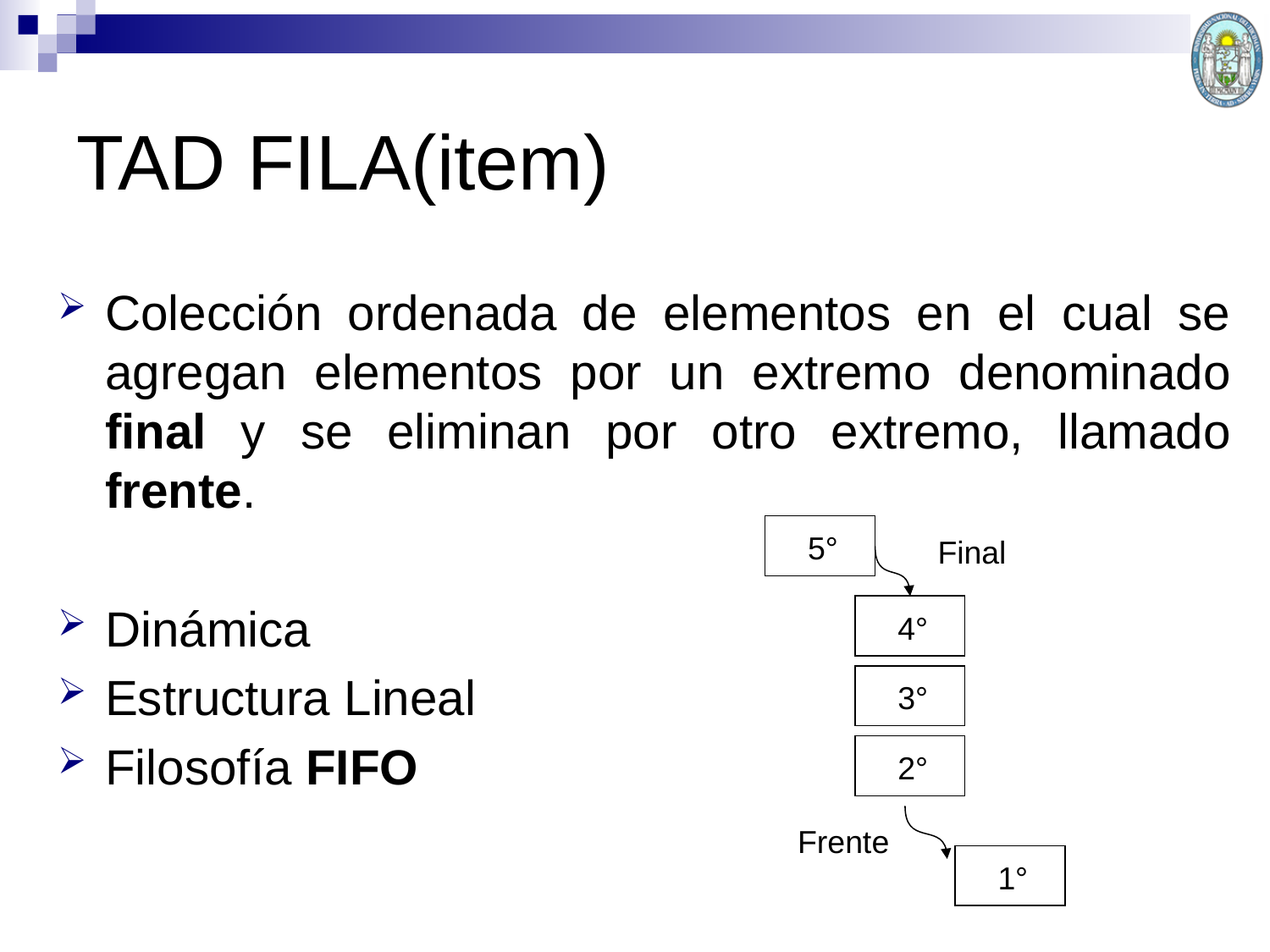

TAD FILA(item)
Colección ordenada de elementos en el cual se agregan elementos por un extremo denominado final y se eliminan por otro extremo, llamado frente.

Dinámica
Estructura Lineal
Filosofía FIFO

5°
Final

4°

3°

2°
Frente

1°